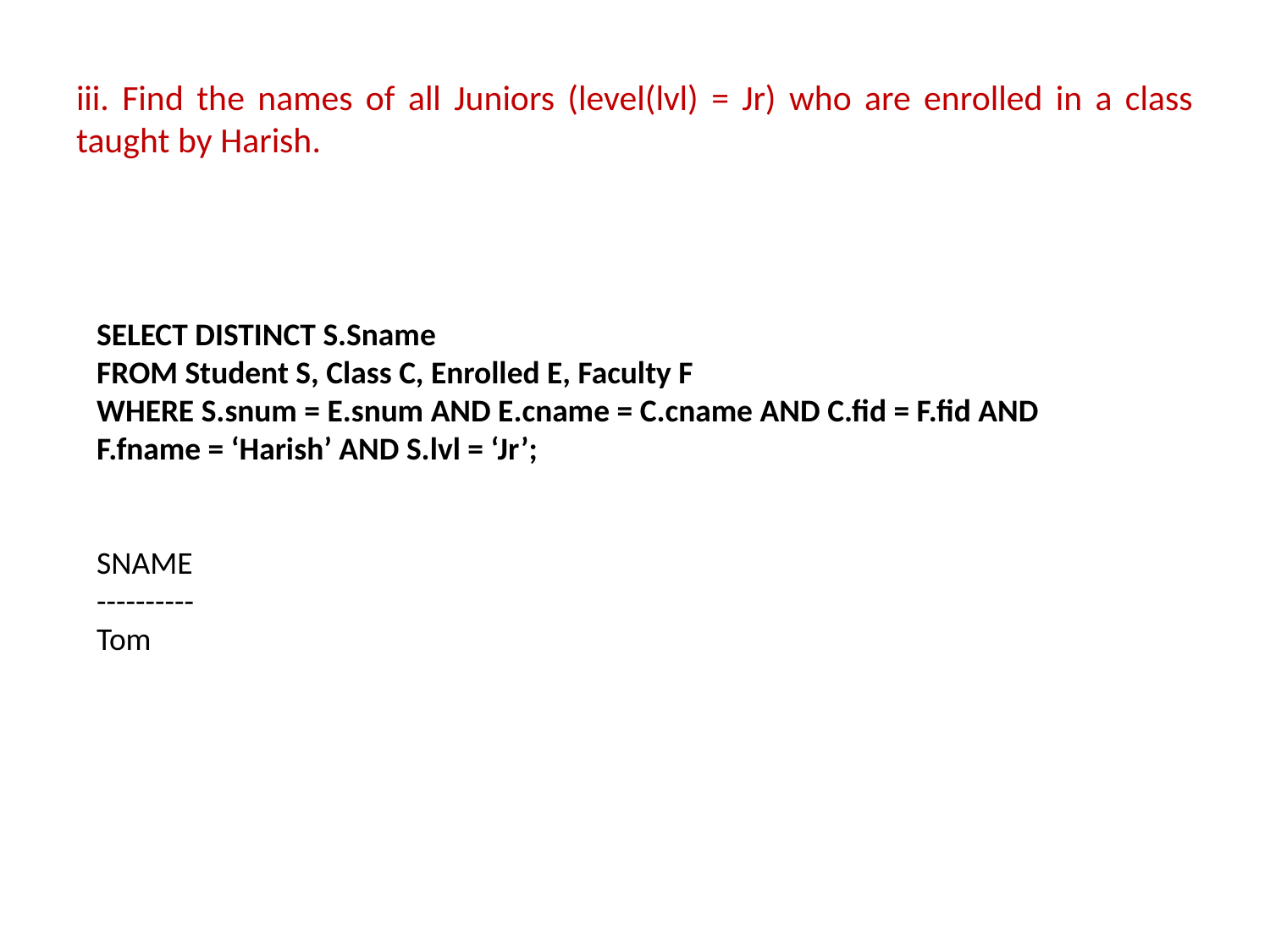

# iii. Find the names of all Juniors (level(lvl) = Jr) who are enrolled in a class taught by Harish.
SELECT DISTINCT S.Sname
FROM Student S, Class C, Enrolled E, Faculty F
WHERE S.snum = E.snum AND E.cname = C.cname AND C.fid = F.fid AND
F.fname = ‘Harish’ AND S.lvl = ‘Jr’;

SNAME
----------
Tom